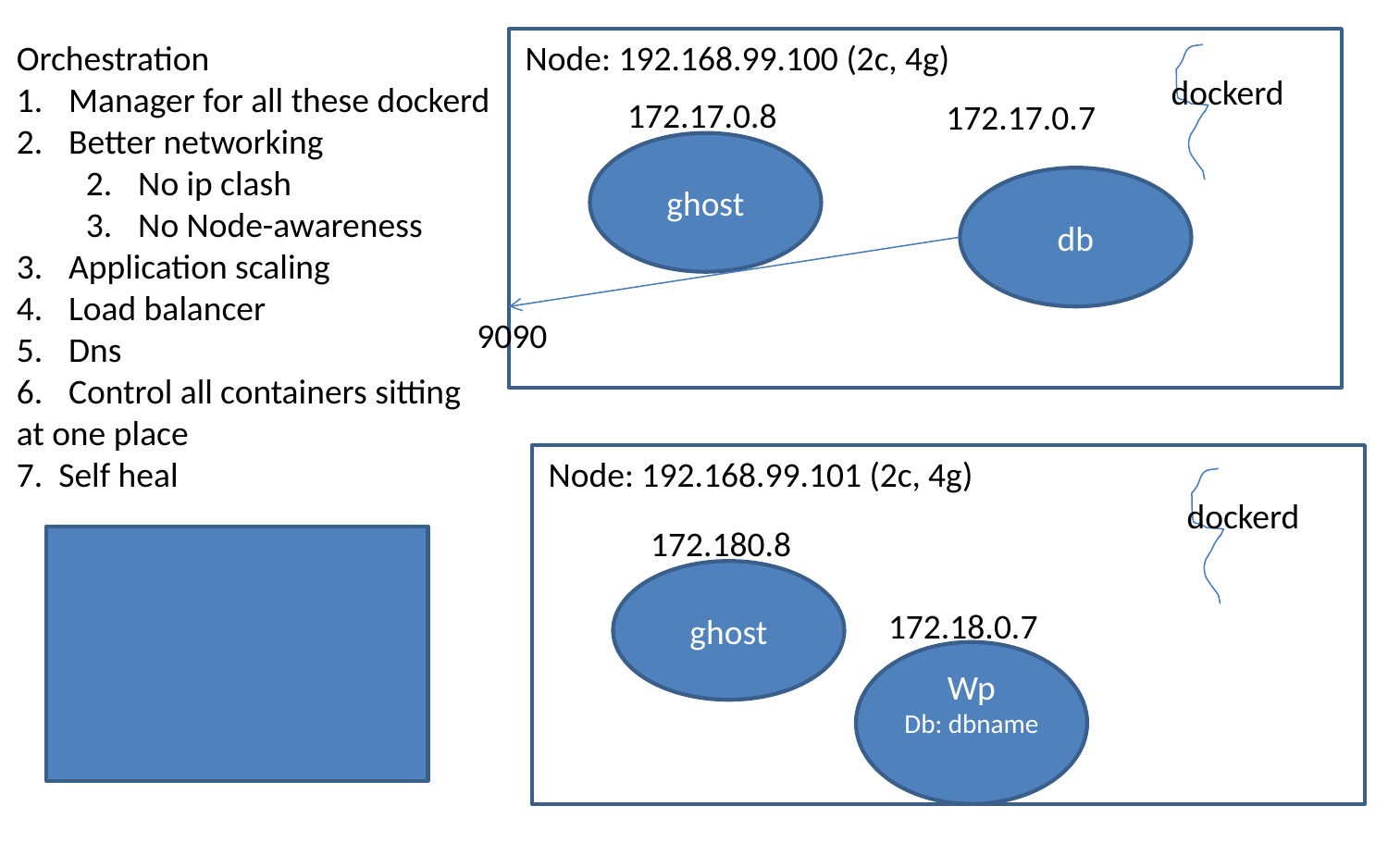

Orchestration
Manager for all these dockerd
Better networking
No ip clash
No Node-awareness
Application scaling
Load balancer
Dns
Control all containers sitting
at one place
7.  Self heal

Node: 192.168.99.100 (2c, 4g)

dockerd
172.17.0.8
172.17.0.7
ghost
db
9090

Node: 192.168.99.101 (2c, 4g)

dockerd
172.180.8

ghost
172.18.0.7
Wp
Db: dbname